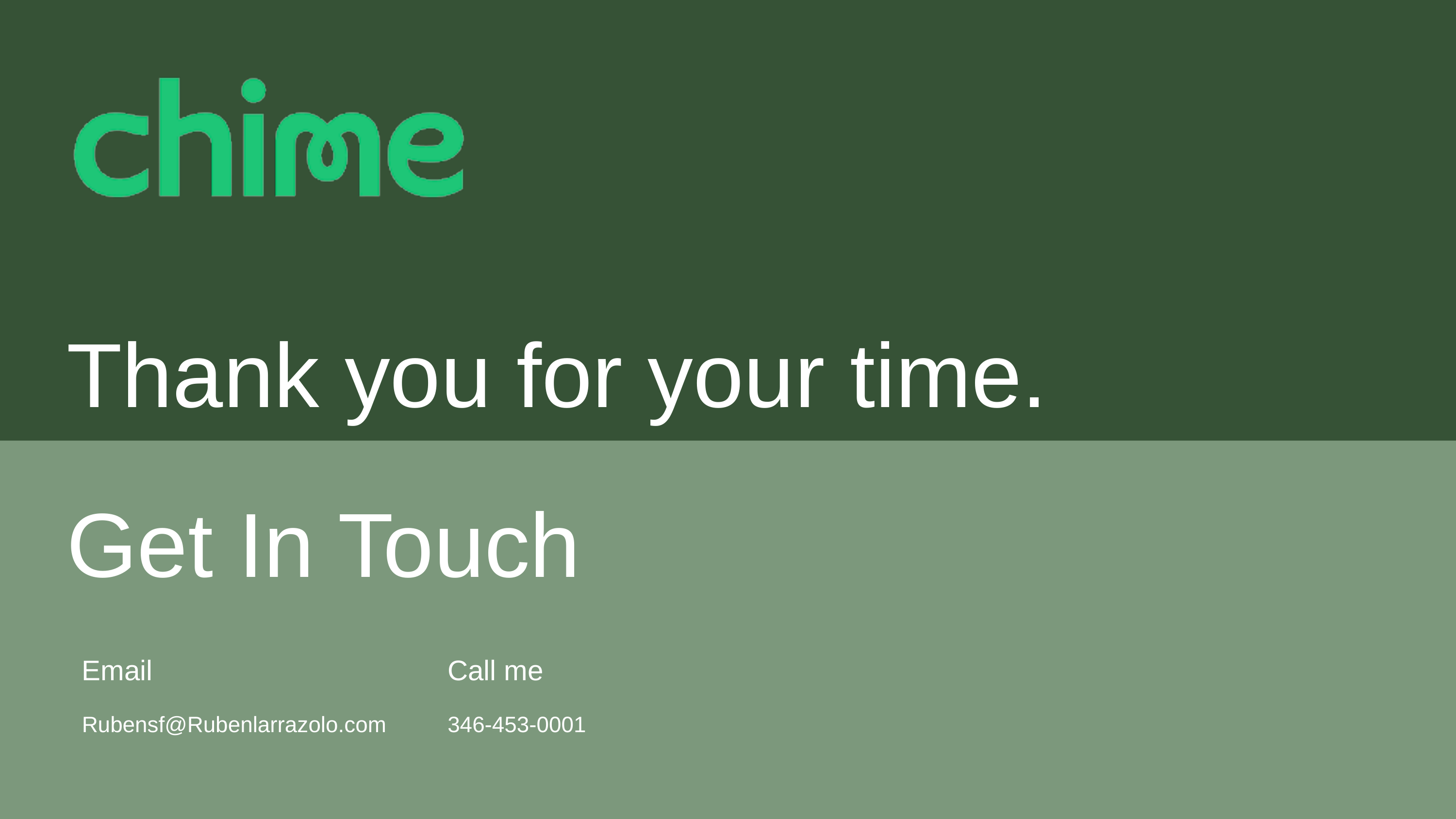

Thank you for your time.
Get In Touch
Email
Rubensf@Rubenlarrazolo.com
Call me
346-453-0001